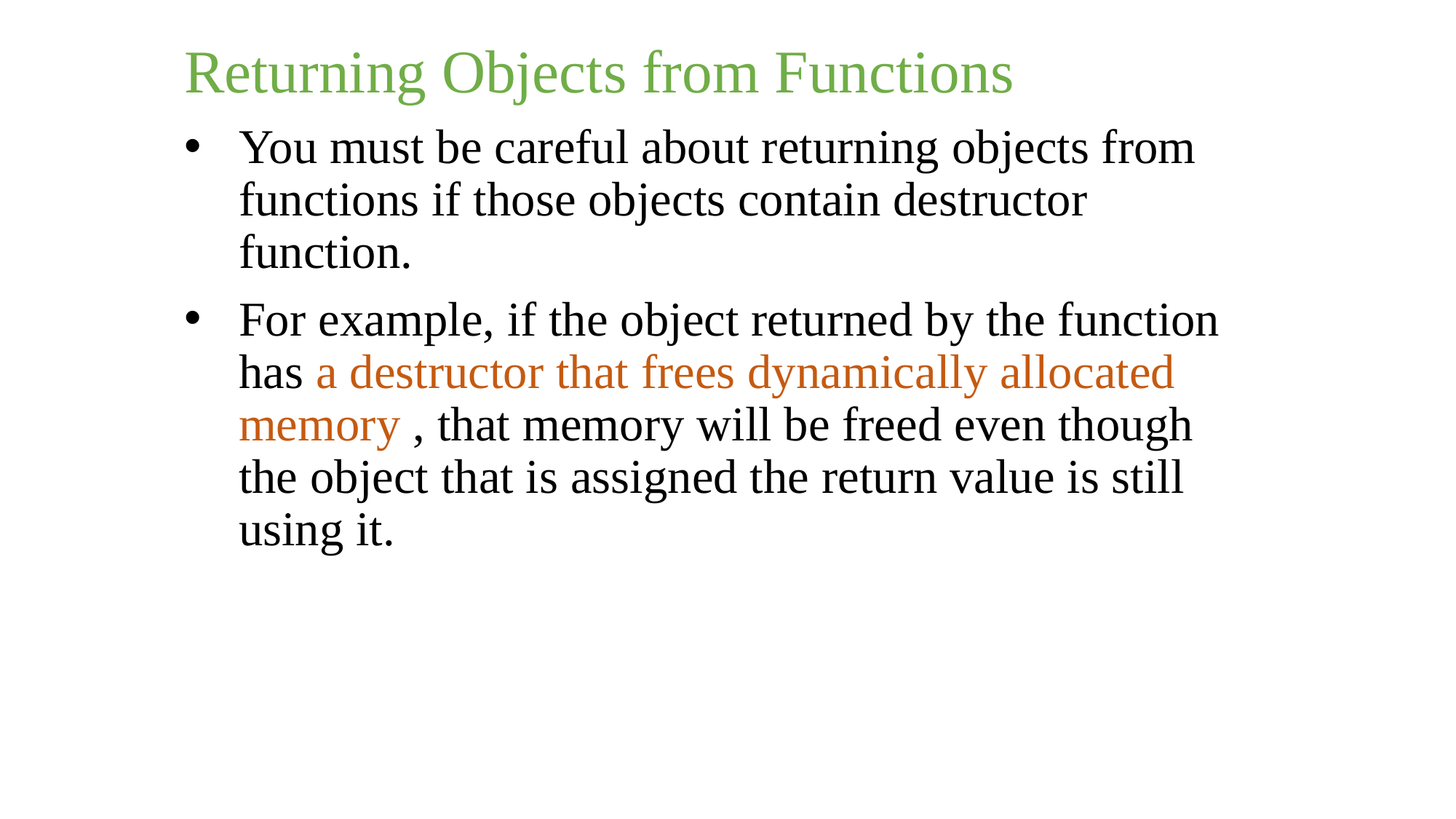

Returning Objects from Functions
You must be careful about returning objects from functions if those objects contain destructor function.
For example, if the object returned by the function has a destructor that frees dynamically allocated memory , that memory will be freed even though the object that is assigned the return value is still using it.